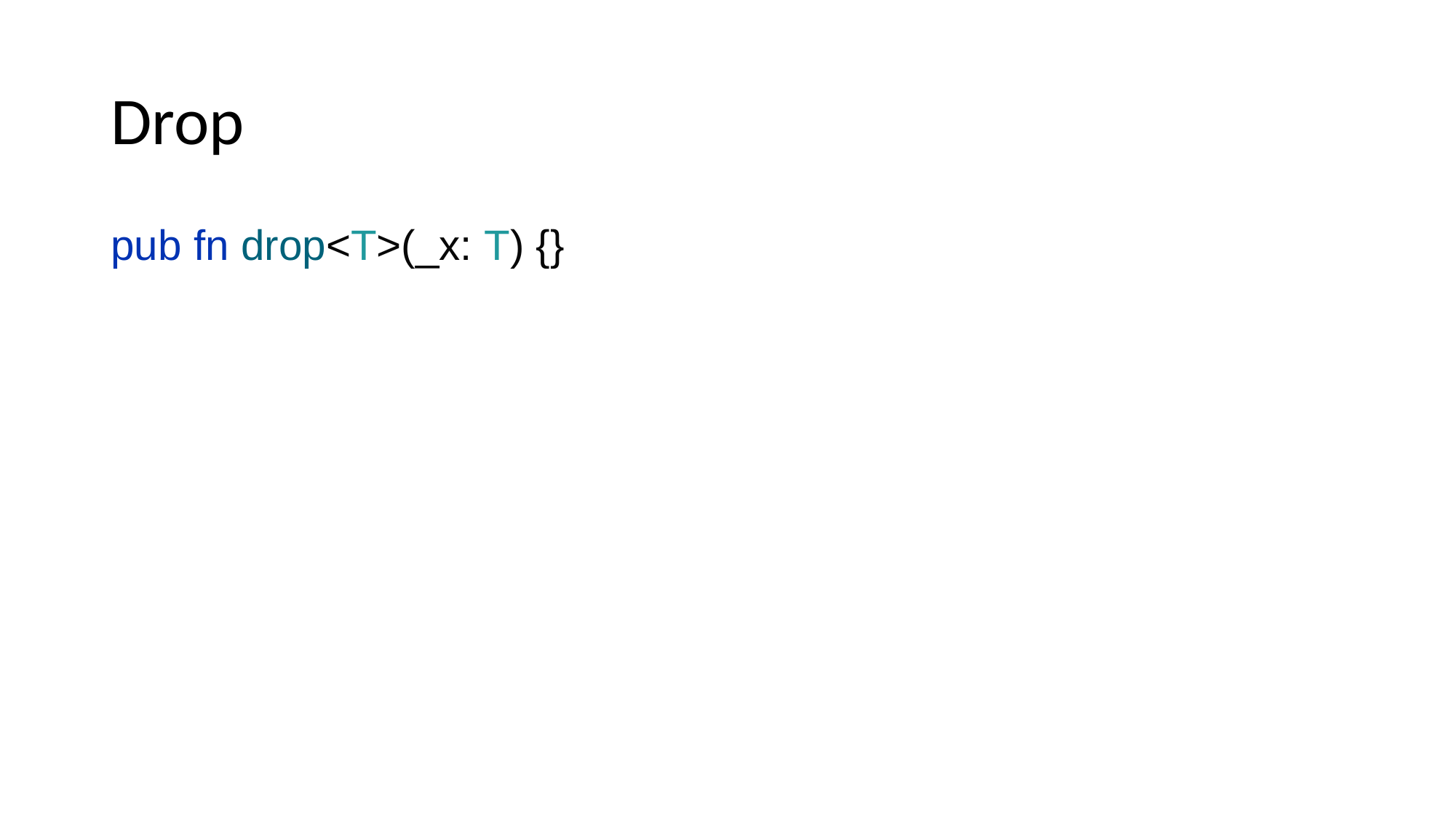

# Drop
pub fn drop<T>(_x: T) {}